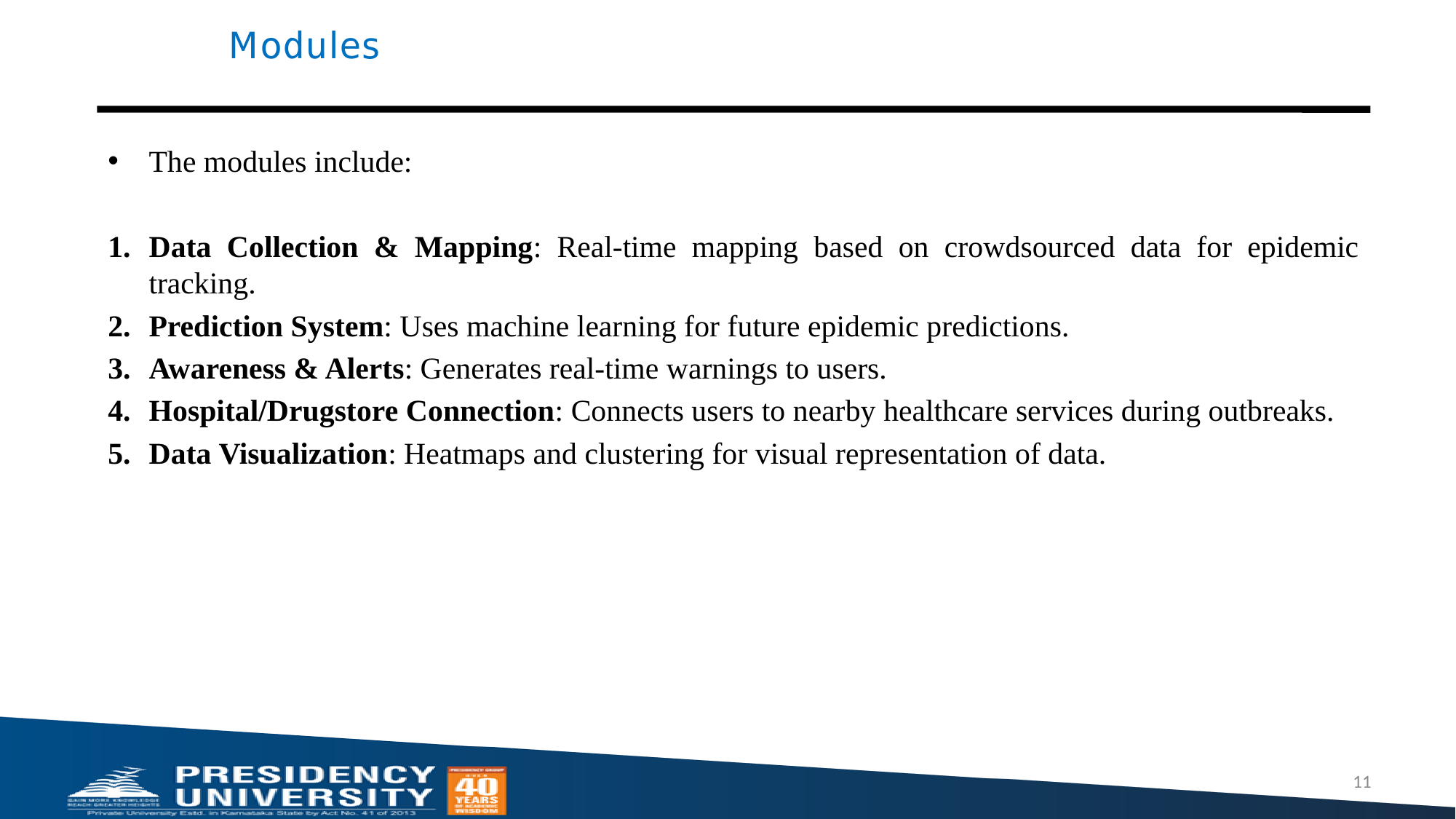

# Modules
The modules include:

Data Collection & Mapping: Real-time mapping based on crowdsourced data for epidemic tracking.
Prediction System: Uses machine learning for future epidemic predictions.
Awareness & Alerts: Generates real-time warnings to users.
Hospital/Drugstore Connection: Connects users to nearby healthcare services during outbreaks.
Data Visualization: Heatmaps and clustering for visual representation of data.

11